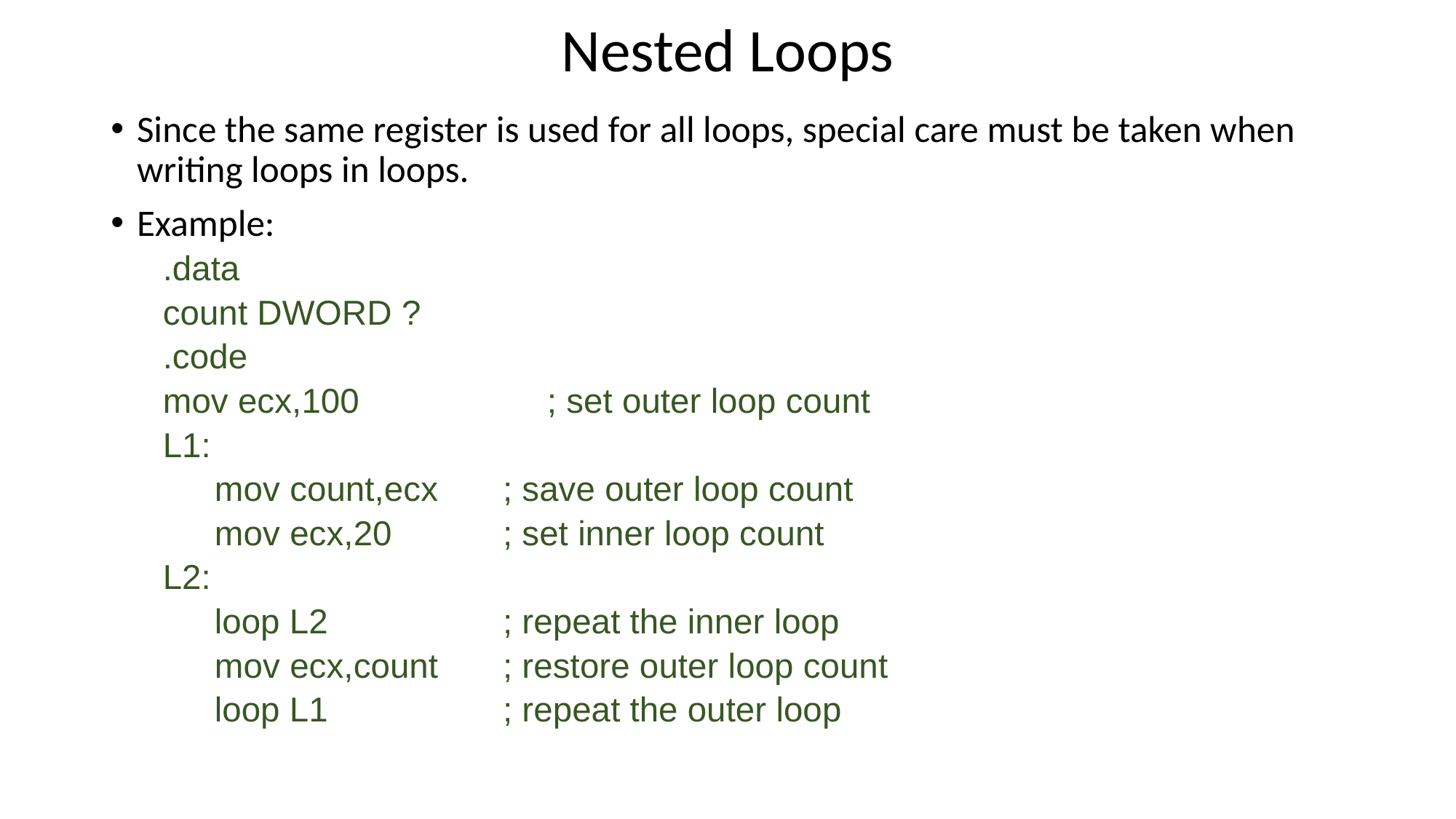

# Nested Loops
Since the same register is used for all loops, special care must be taken when writing loops in loops.
Example:
.data
	count DWORD ?
.code
	mov ecx,100	 	; set outer loop count
L1:
mov count,ecx	; save outer loop count
mov ecx,20 		; set inner loop count
L2:
loop L2 		; repeat the inner loop
mov ecx,count	; restore outer loop count
loop L1		; repeat the outer loop